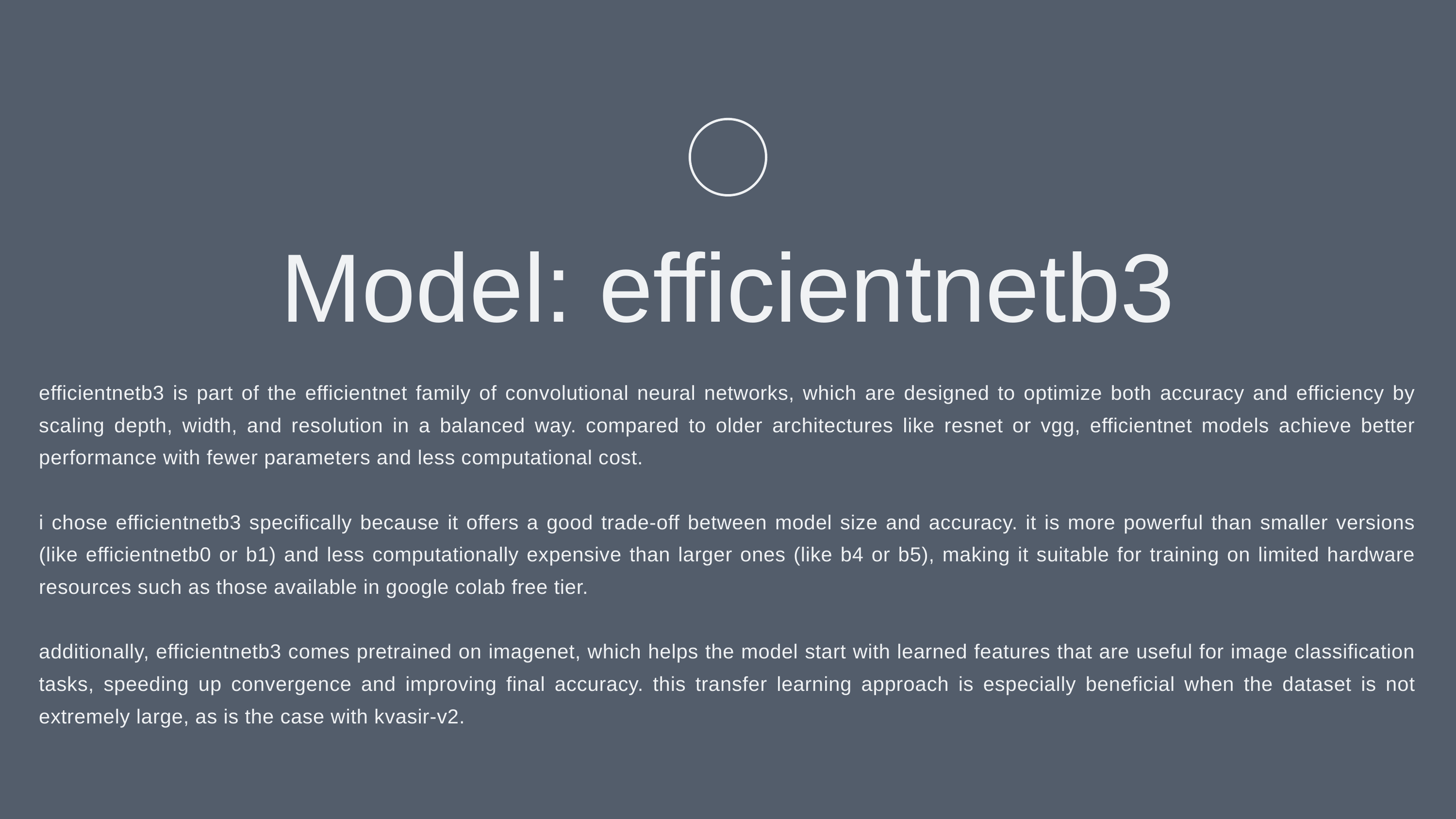

Model: efficientnetb3
efficientnetb3 is part of the efficientnet family of convolutional neural networks, which are designed to optimize both accuracy and efficiency by scaling depth, width, and resolution in a balanced way. compared to older architectures like resnet or vgg, efficientnet models achieve better performance with fewer parameters and less computational cost.

i chose efficientnetb3 specifically because it offers a good trade-off between model size and accuracy. it is more powerful than smaller versions (like efficientnetb0 or b1) and less computationally expensive than larger ones (like b4 or b5), making it suitable for training on limited hardware resources such as those available in google colab free tier.

additionally, efficientnetb3 comes pretrained on imagenet, which helps the model start with learned features that are useful for image classification tasks, speeding up convergence and improving final accuracy. this transfer learning approach is especially beneficial when the dataset is not extremely large, as is the case with kvasir-v2.